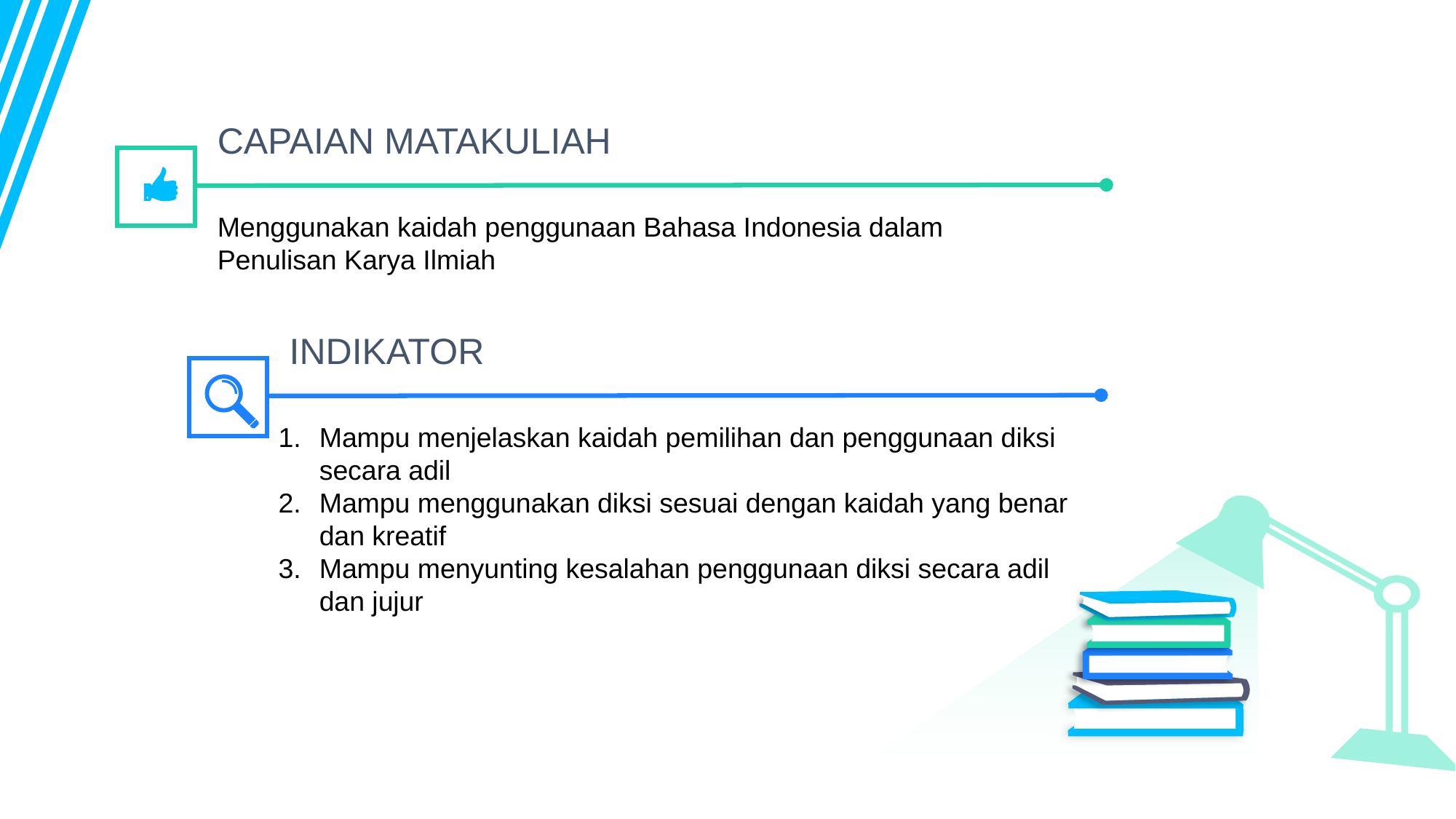

CAPAIAN MATAKULIAH

Menggunakan kaidah penggunaan Bahasa Indonesia dalam Penulisan Karya Ilmiah

INDIKATOR

Mampu menjelaskan kaidah pemilihan dan penggunaan diksi secara adil
Mampu menggunakan diksi sesuai dengan kaidah yang benar dan kreatif
Mampu menyunting kesalahan penggunaan diksi secara adil dan jujur